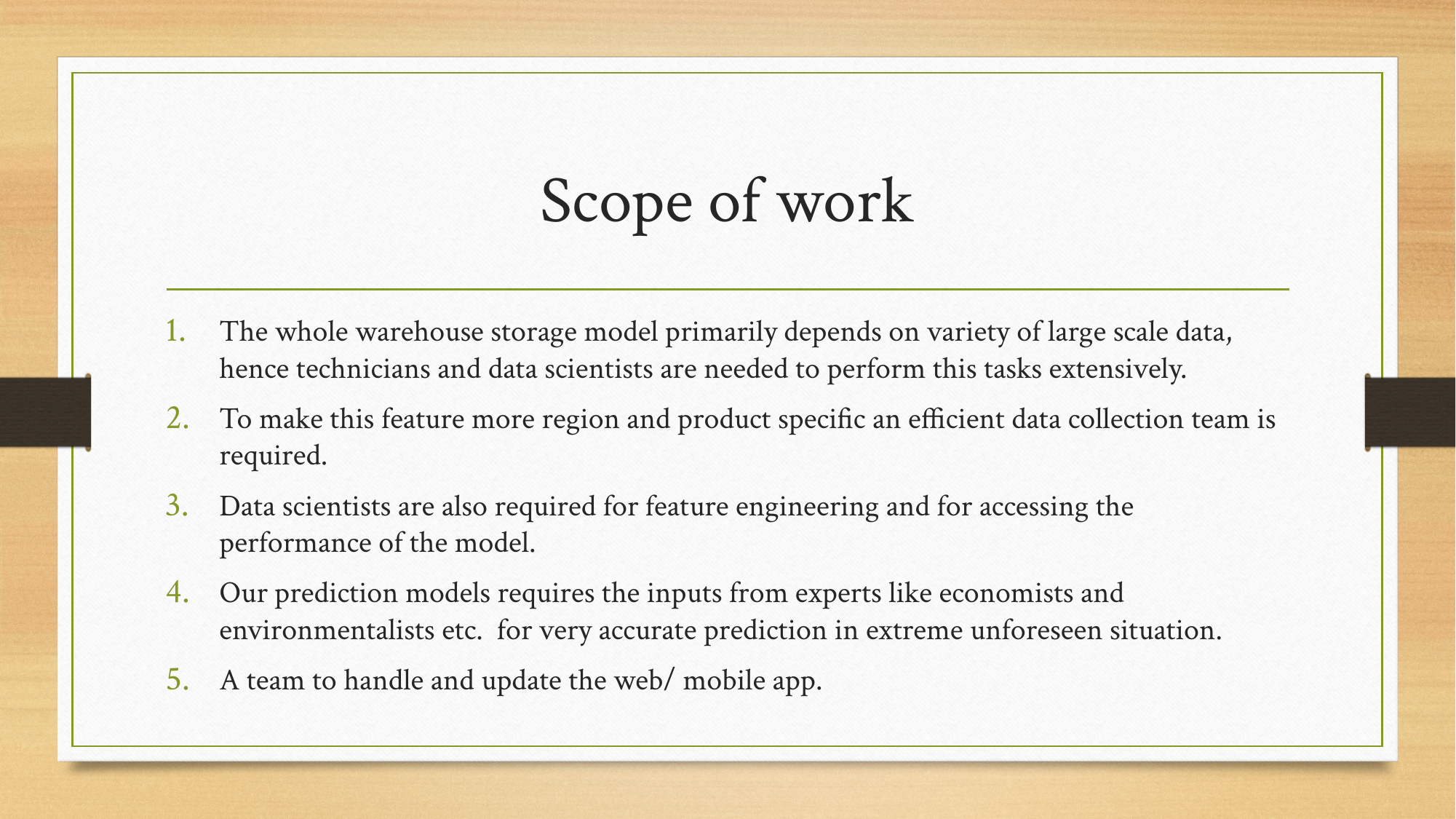

# Scope of work
The whole warehouse storage model primarily depends on variety of large scale data, hence technicians and data scientists are needed to perform this tasks extensively.
To make this feature more region and product specific an efficient data collection team is required.
Data scientists are also required for feature engineering and for accessing the performance of the model.
Our prediction models requires the inputs from experts like economists and environmentalists etc.  for very accurate prediction in extreme unforeseen situation.
A team to handle and update the web/ mobile app.